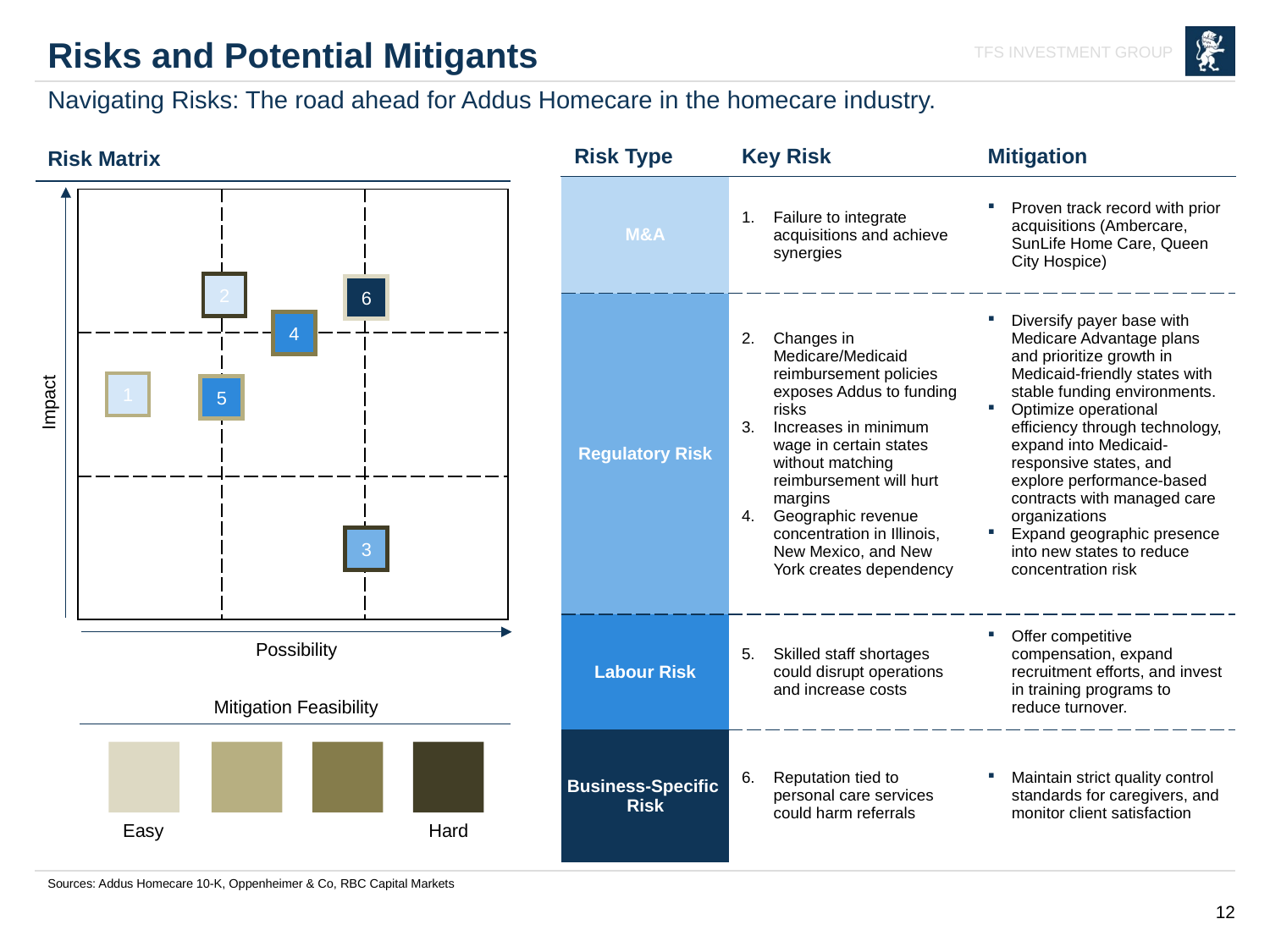

# Risks and Potential Mitigants
Navigating Risks: The road ahead for Addus Homecare in the homecare industry.
| Risk Type | Key Risk | Mitigation |
| --- | --- | --- |
| M&A | Failure to integrate acquisitions and achieve synergies | Proven track record with prior acquisitions (Ambercare, SunLife Home Care, Queen City Hospice) |
| Regulatory Risk | Changes in Medicare/Medicaid reimbursement policies exposes Addus to funding risks Increases in minimum wage in certain states without matching reimbursement will hurt margins Geographic revenue concentration in Illinois, New Mexico, and New York creates dependency | Diversify payer base with Medicare Advantage plans and prioritize growth in Medicaid-friendly states with stable funding environments. Optimize operational efficiency through technology, expand into Medicaid-responsive states, and explore performance-based contracts with managed care organizations Expand geographic presence into new states to reduce concentration risk |
| Labour Risk | Skilled staff shortages could disrupt operations and increase costs | Offer competitive compensation, expand recruitment efforts, and invest in training programs to reduce turnover. |
| Business-Specific Risk | Reputation tied to personal care services could harm referrals | Maintain strict quality control standards for caregivers, and monitor client satisfaction |
| Risk Matrix |
| --- |
|  |  |  |
| --- | --- | --- |
|  |  |  |
|  |  |  |
2
6
4
1
5
Impact
3
Possibility
Mitigation Feasibility

Easy
Hard
Sources: Addus Homecare 10-K, Oppenheimer & Co, RBC Capital Markets